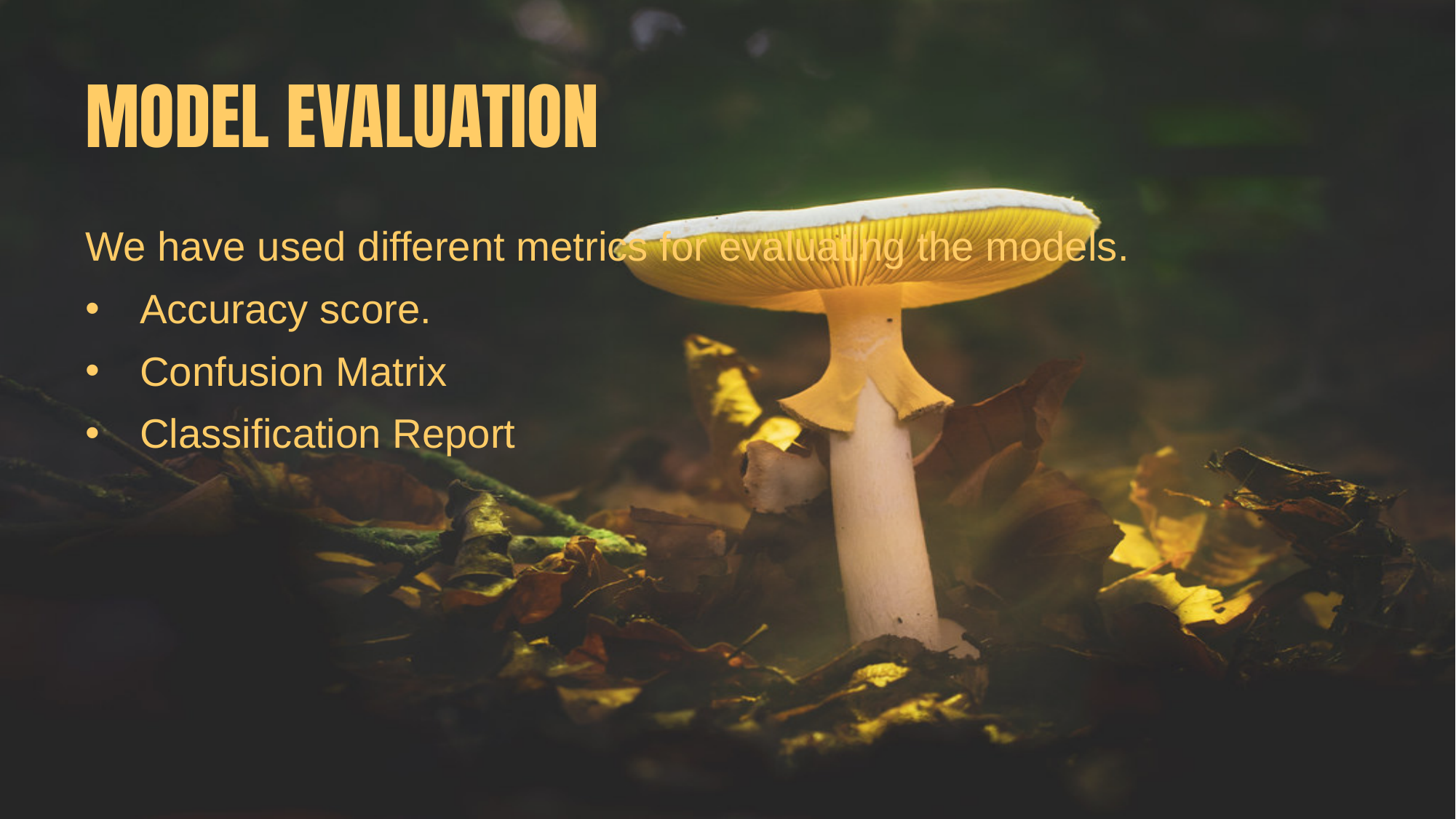

# MODEL EVALUATION
We have used different metrics for evaluating the models.
Accuracy score.
Confusion Matrix
Classification Report